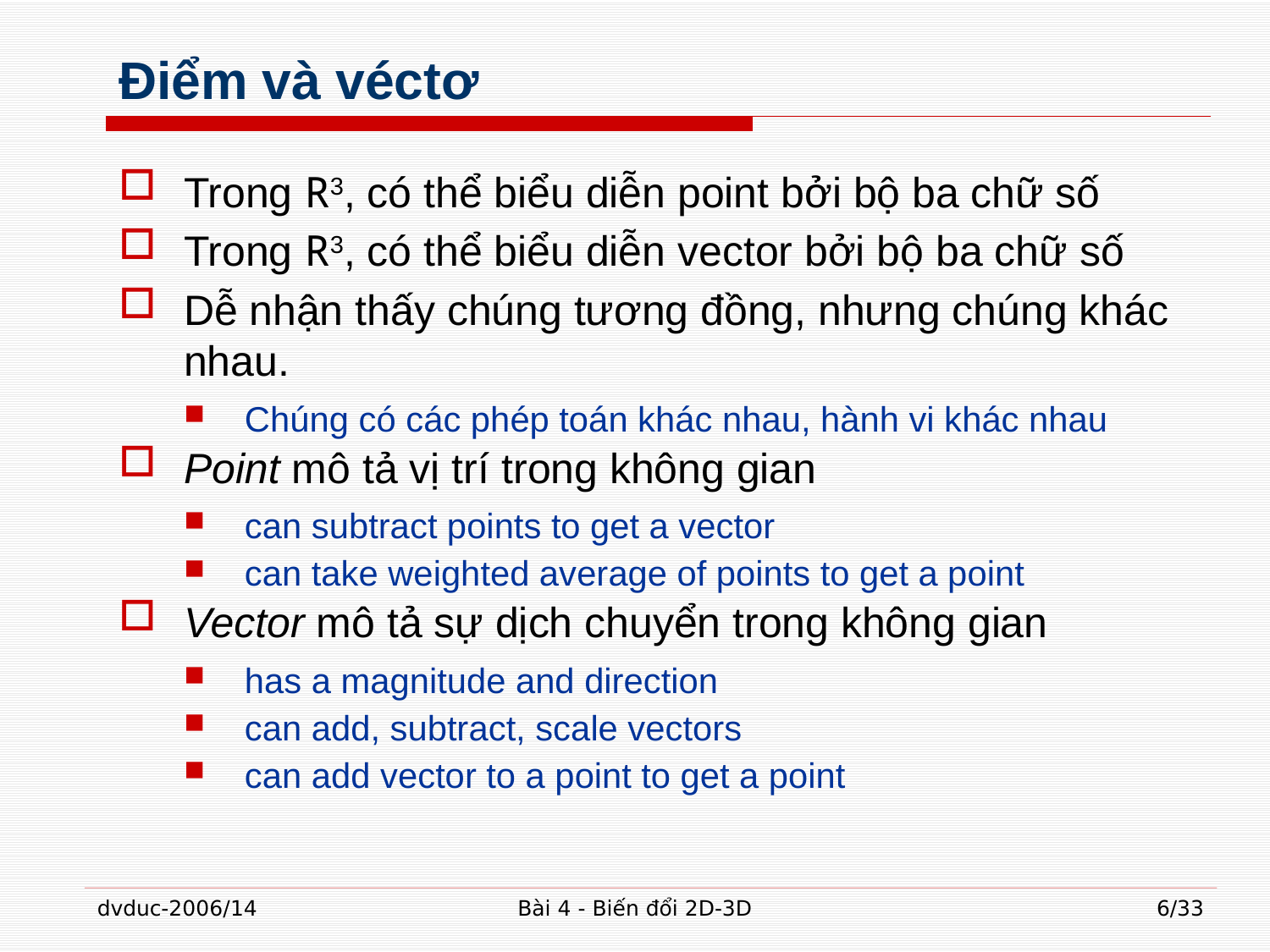

# Điểm và véctơ
Trong R3, có thể biểu diễn point bởi bộ ba chữ số
Trong R3, có thể biểu diễn vector bởi bộ ba chữ số
Dễ nhận thấy chúng tương đồng, nhưng chúng khác nhau.
Chúng có các phép toán khác nhau, hành vi khác nhau
Point mô tả vị trí trong không gian
can subtract points to get a vector
can take weighted average of points to get a point
Vector mô tả sự dịch chuyển trong không gian
has a magnitude and direction
can add, subtract, scale vectors
can add vector to a point to get a point

dvduc-2006/14
Bài 4 - Biến đổi 2D-3D
6/33